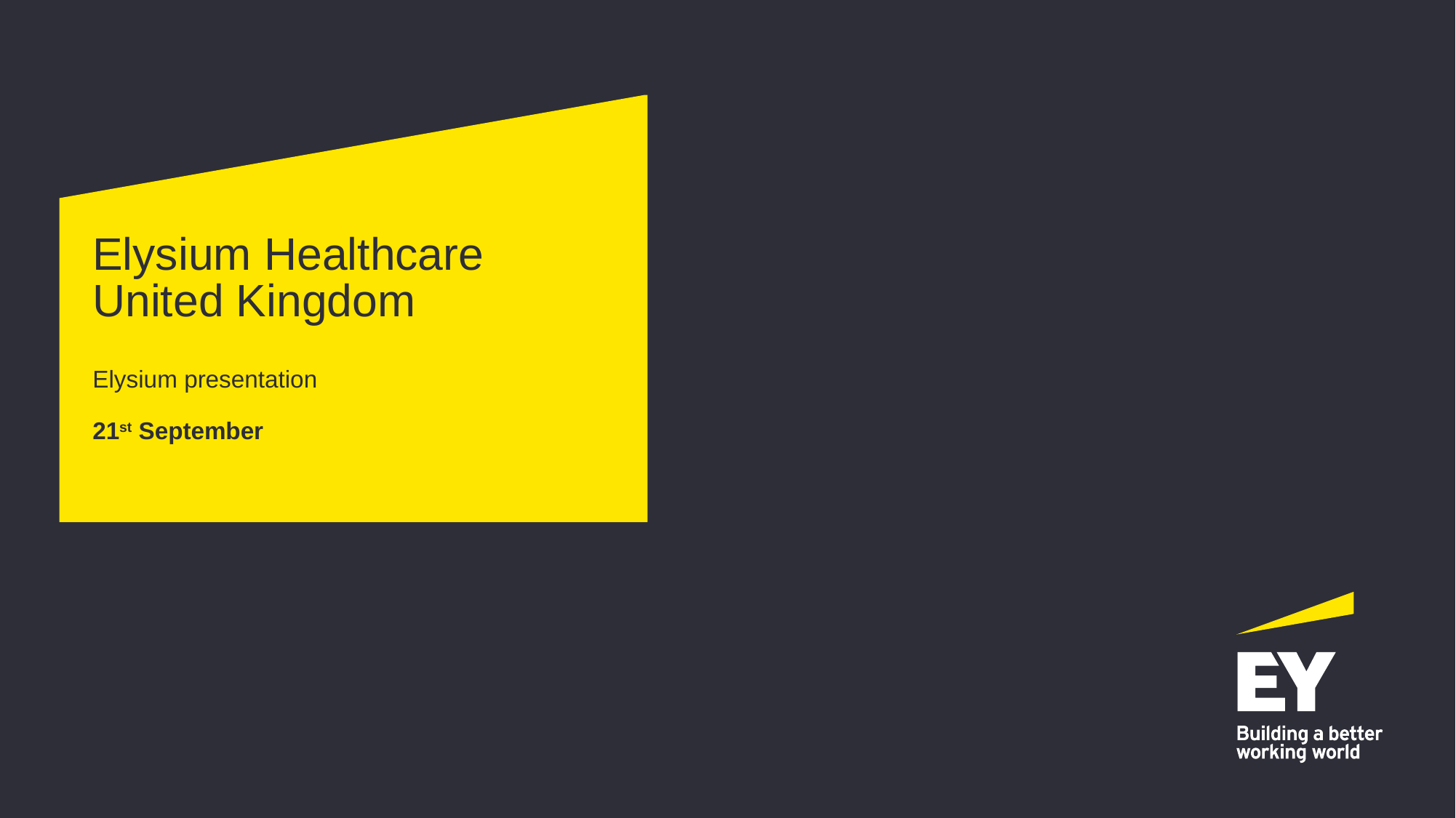

# Elysium Healthcare United Kingdom
Elysium presentation
21st September